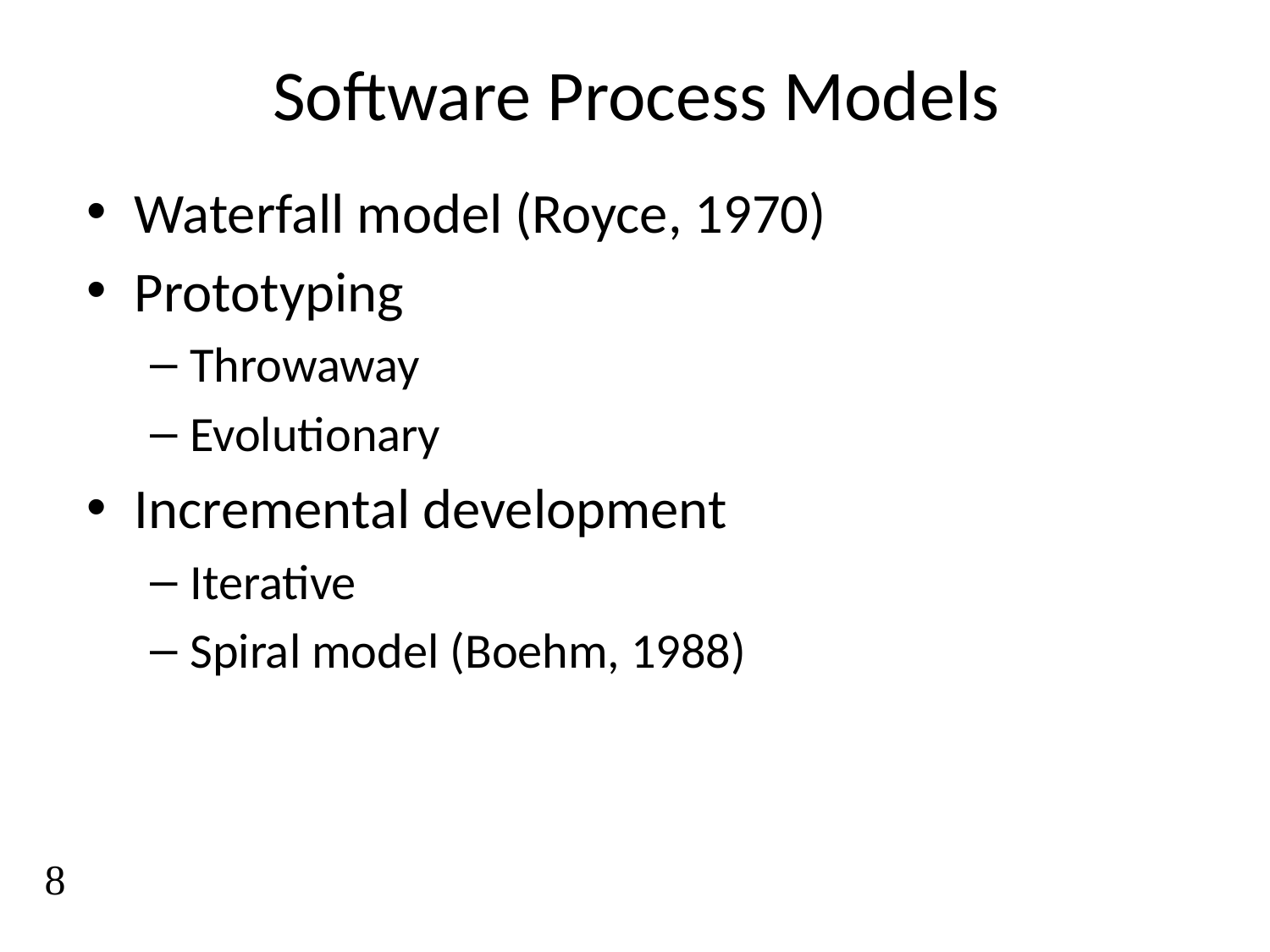

# Software Process Models
Waterfall model (Royce, 1970)
Prototyping
Throwaway
Evolutionary
Incremental development
Iterative
Spiral model (Boehm, 1988)